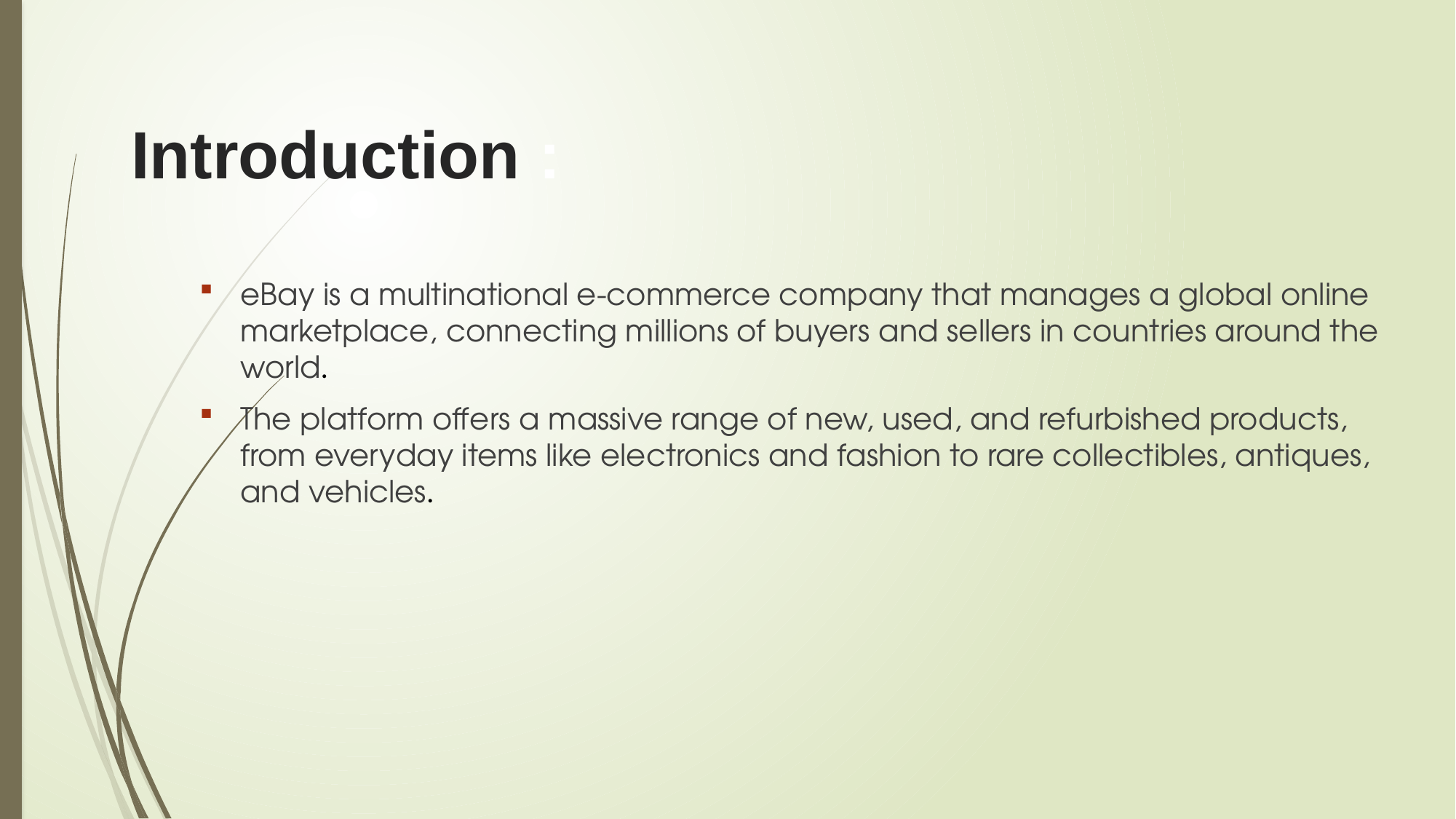

# Introduction :
eBay is a multinational e-commerce company that manages a global online marketplace, connecting millions of buyers and sellers in countries around the world.
The platform offers a massive range of new, used, and refurbished products, from everyday items like electronics and fashion to rare collectibles, antiques, and vehicles.